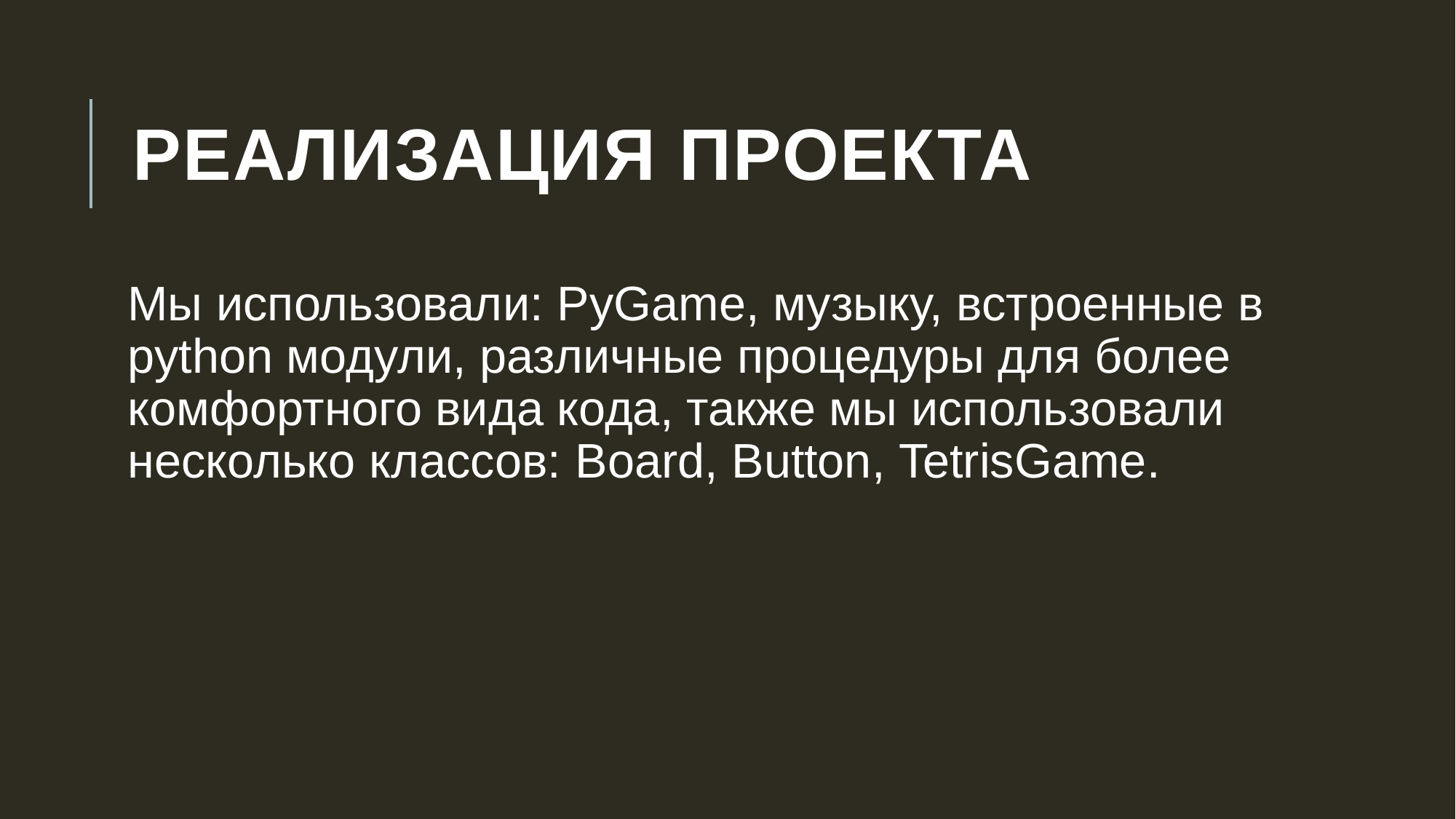

# Реализация проекта
Мы использовали: PyGame, музыку, встроенные в python модули, различные процедуры для более комфортного вида кода, также мы использовали несколько классов: Board, Button, TetrisGame.